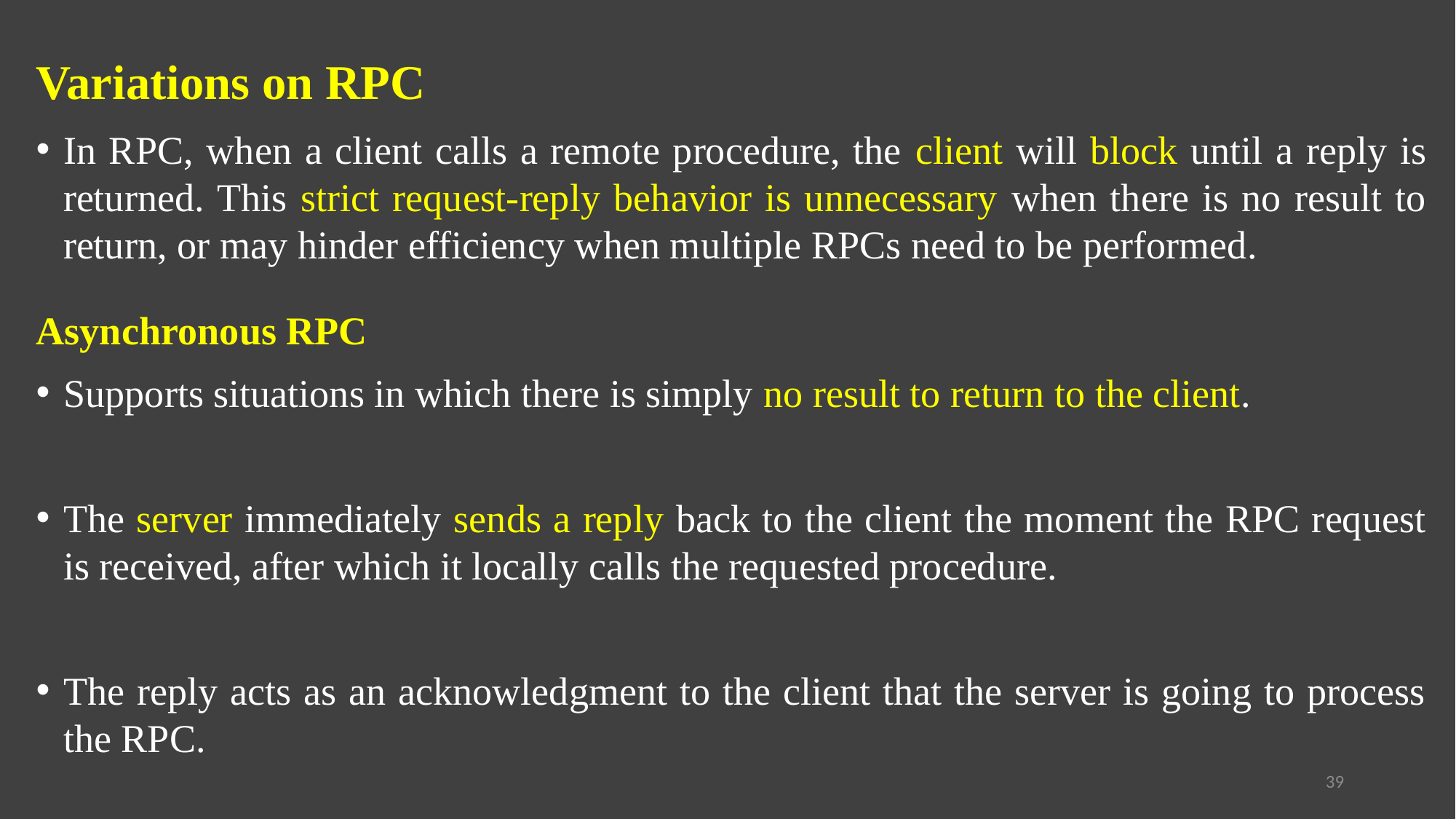

Variations on RPC
In RPC, when a client calls a remote procedure, the client will block until a reply is returned. This strict request-reply behavior is unnecessary when there is no result to return, or may hinder efficiency when multiple RPCs need to be performed.
Asynchronous RPC
Supports situations in which there is simply no result to return to the client.

The server immediately sends a reply back to the client the moment the RPC request is received, after which it locally calls the requested procedure.

The reply acts as an acknowledgment to the client that the server is going to process the RPC.

39